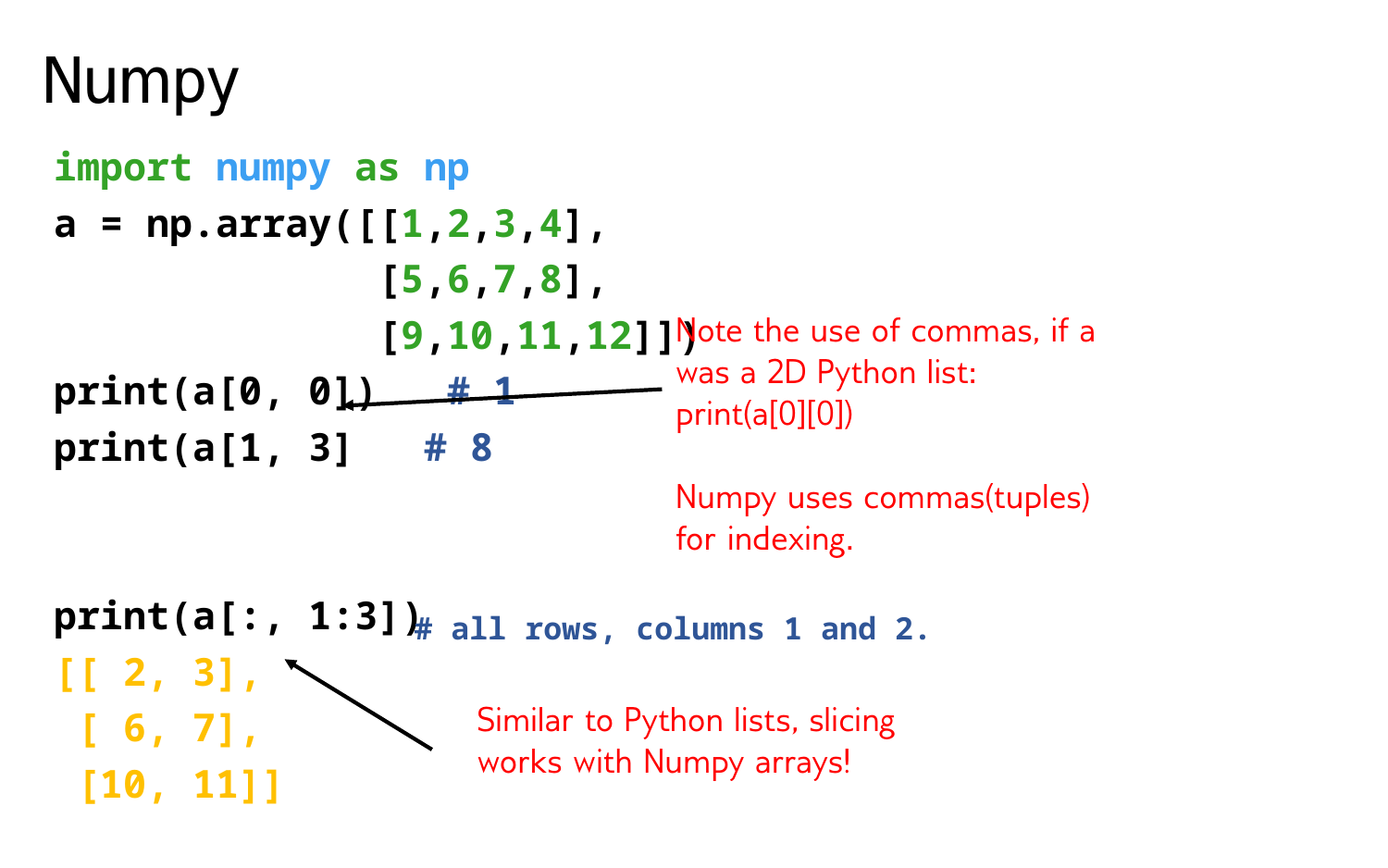

# Numpy

import numpy as np
a = np.array([[1,2,3,4],
              [5,6,7,8],
              [9,10,11,12]])
print(a[0, 0])   # 1
print(a[1, 3]   # 8

print(a[:, 1:3])
[[ 2, 3],
 [ 6, 7],
 [10, 11]]

Note the use of commas, if a was a 2D Python list:
print(a[0][0])

Numpy uses commas(tuples) for indexing.

# all rows, columns 1 and 2.
Similar to Python lists, slicing works with Numpy arrays!